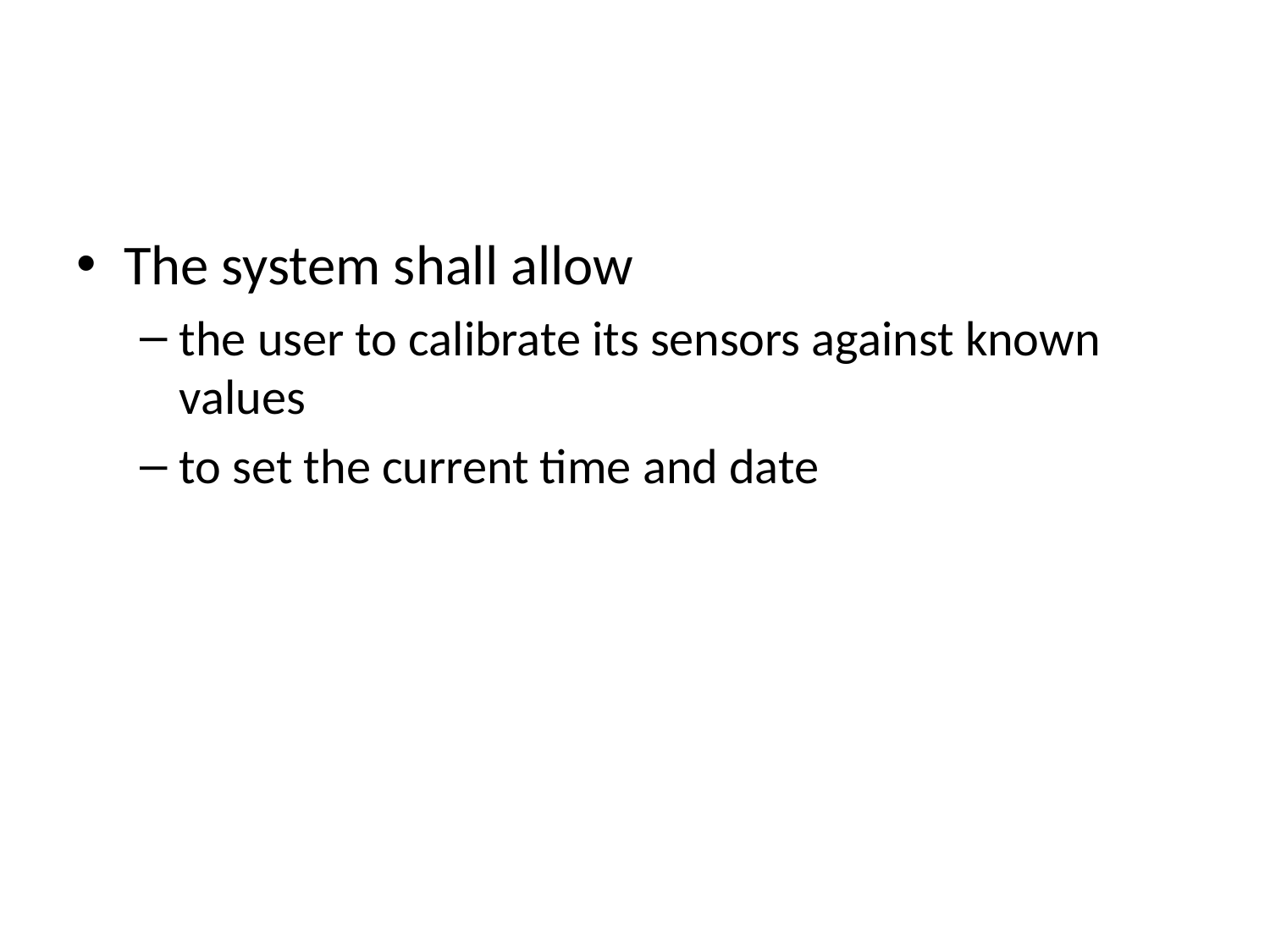

#
The system shall allow
the user to calibrate its sensors against known values
to set the current time and date